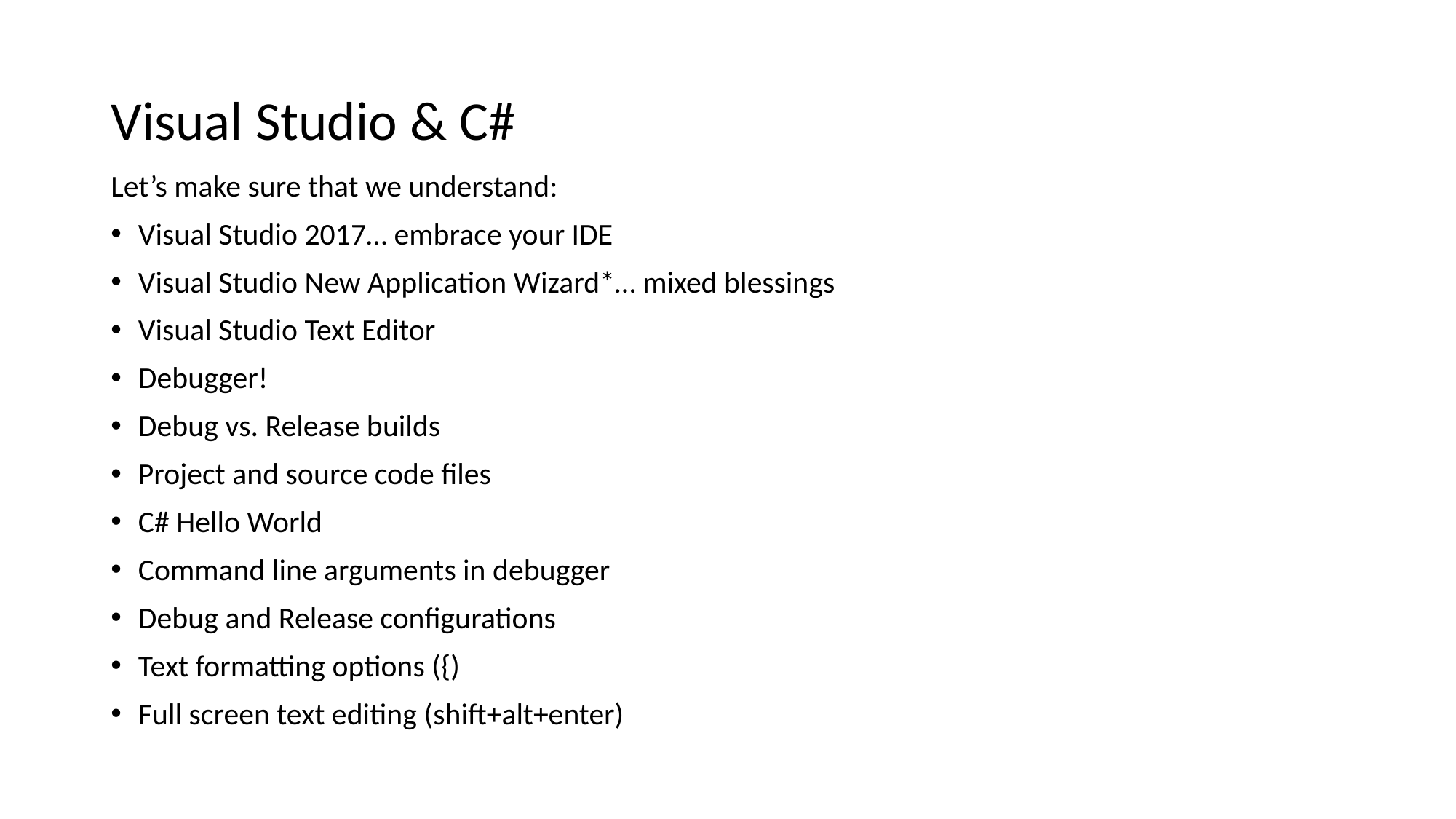

# Visual Studio & C#
Let’s make sure that we understand:
Visual Studio 2017… embrace your IDE
Visual Studio New Application Wizard*… mixed blessings
Visual Studio Text Editor
Debugger!
Debug vs. Release builds
Project and source code files
C# Hello World
Command line arguments in debugger
Debug and Release configurations
Text formatting options ({)
Full screen text editing (shift+alt+enter)